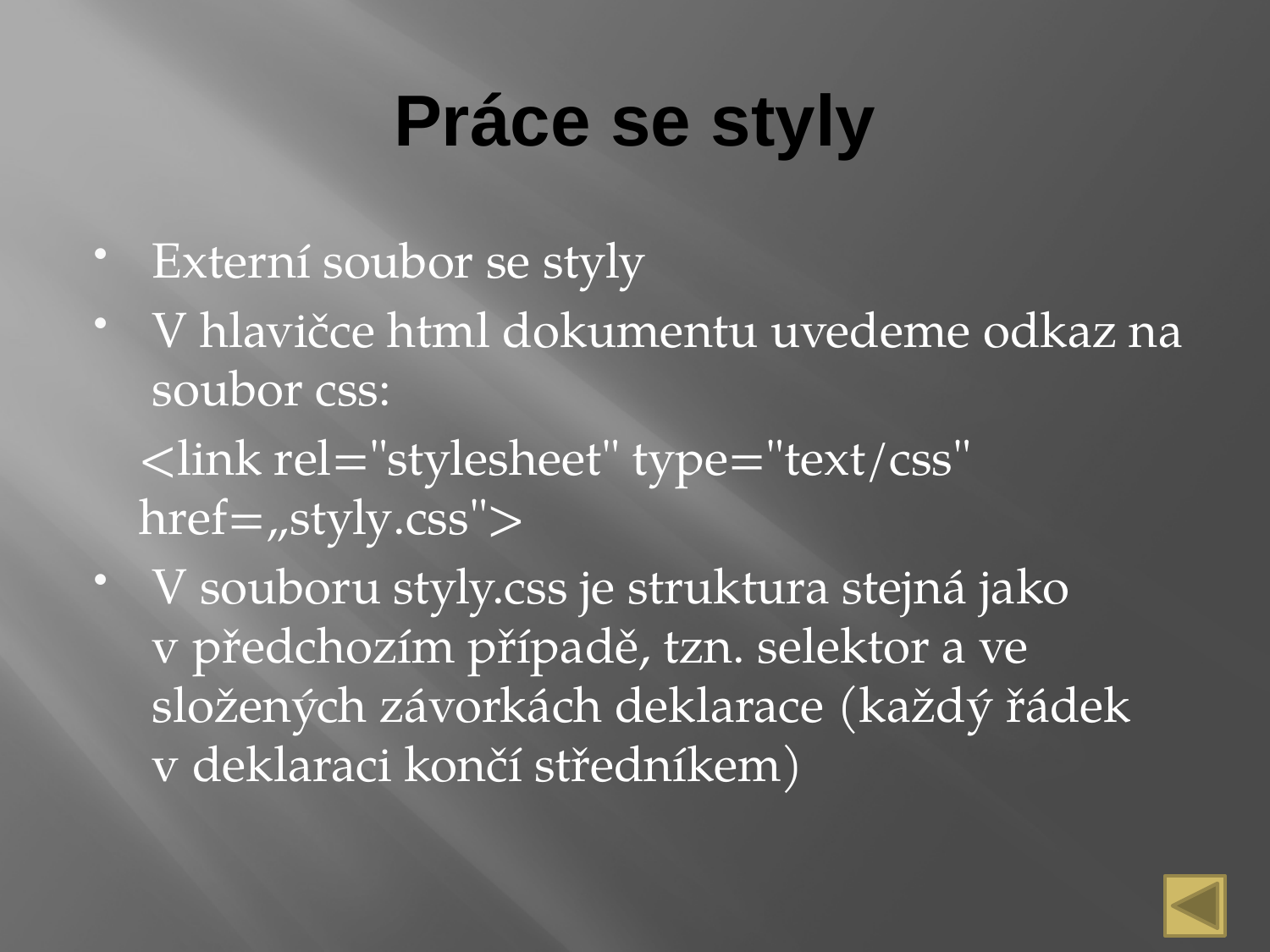

# Práce se styly
Externí soubor se styly
V hlavičce html dokumentu uvedeme odkaz na soubor css:
<link rel="stylesheet" type="text/css" href=„styly.css">
V souboru styly.css je struktura stejná jako
v předchozím případě, tzn. selektor a ve složených závorkách deklarace (každý řádek
v deklaraci končí středníkem)